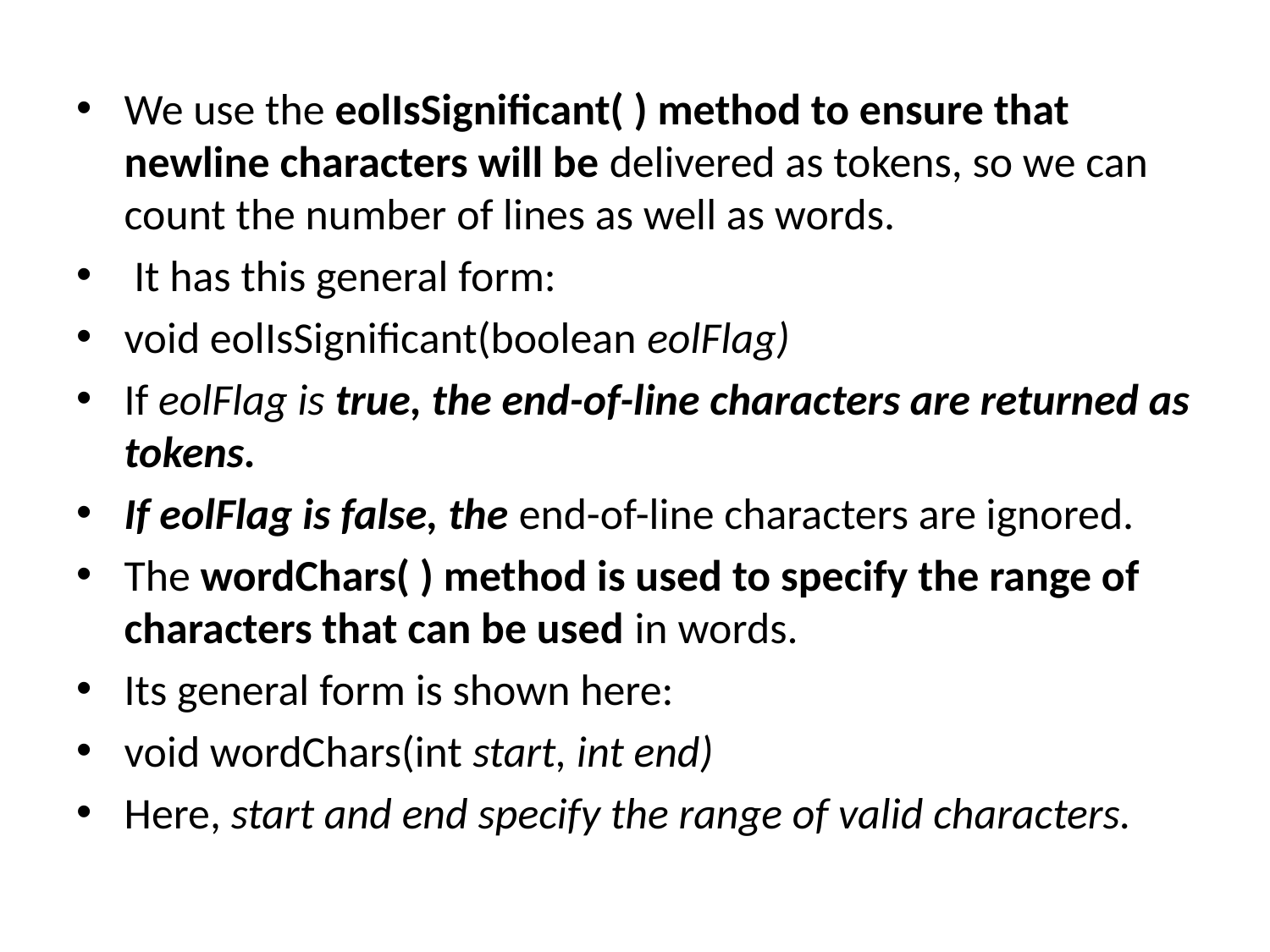

We use the eolIsSignificant( ) method to ensure that newline characters will be delivered as tokens, so we can count the number of lines as well as words.
 It has this general form:
void eolIsSignificant(boolean eolFlag)
If eolFlag is true, the end-of-line characters are returned as tokens.
If eolFlag is false, the end-of-line characters are ignored.
The wordChars( ) method is used to specify the range of characters that can be used in words.
Its general form is shown here:
void wordChars(int start, int end)
Here, start and end specify the range of valid characters.